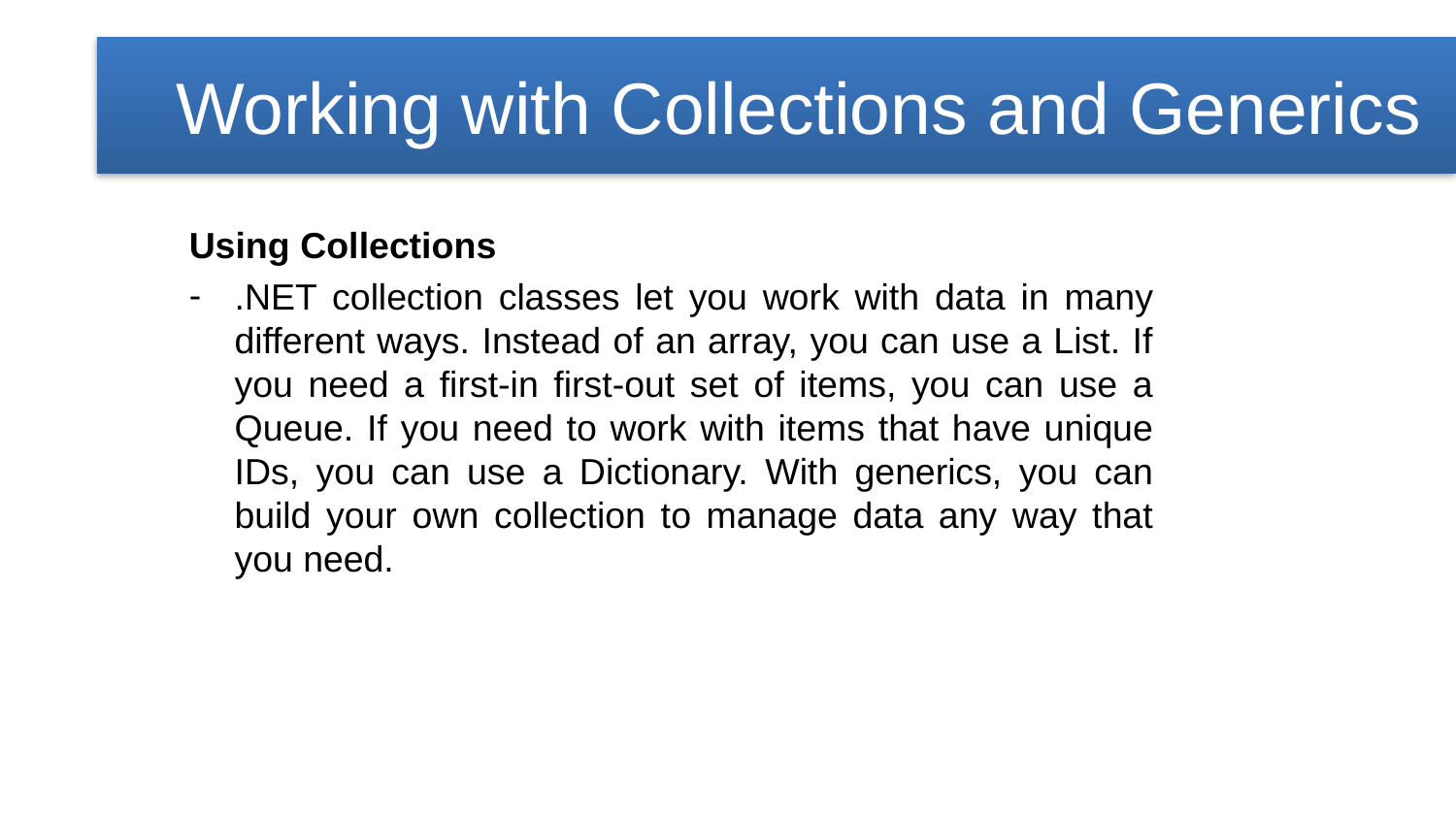

Working with Collections and Generics
Using Collections
.NET collection classes let you work with data in many different ways. Instead of an array, you can use a List. If you need a first-in first-out set of items, you can use a Queue. If you need to work with items that have unique IDs, you can use a Dictionary. With generics, you can build your own collection to manage data any way that you need.